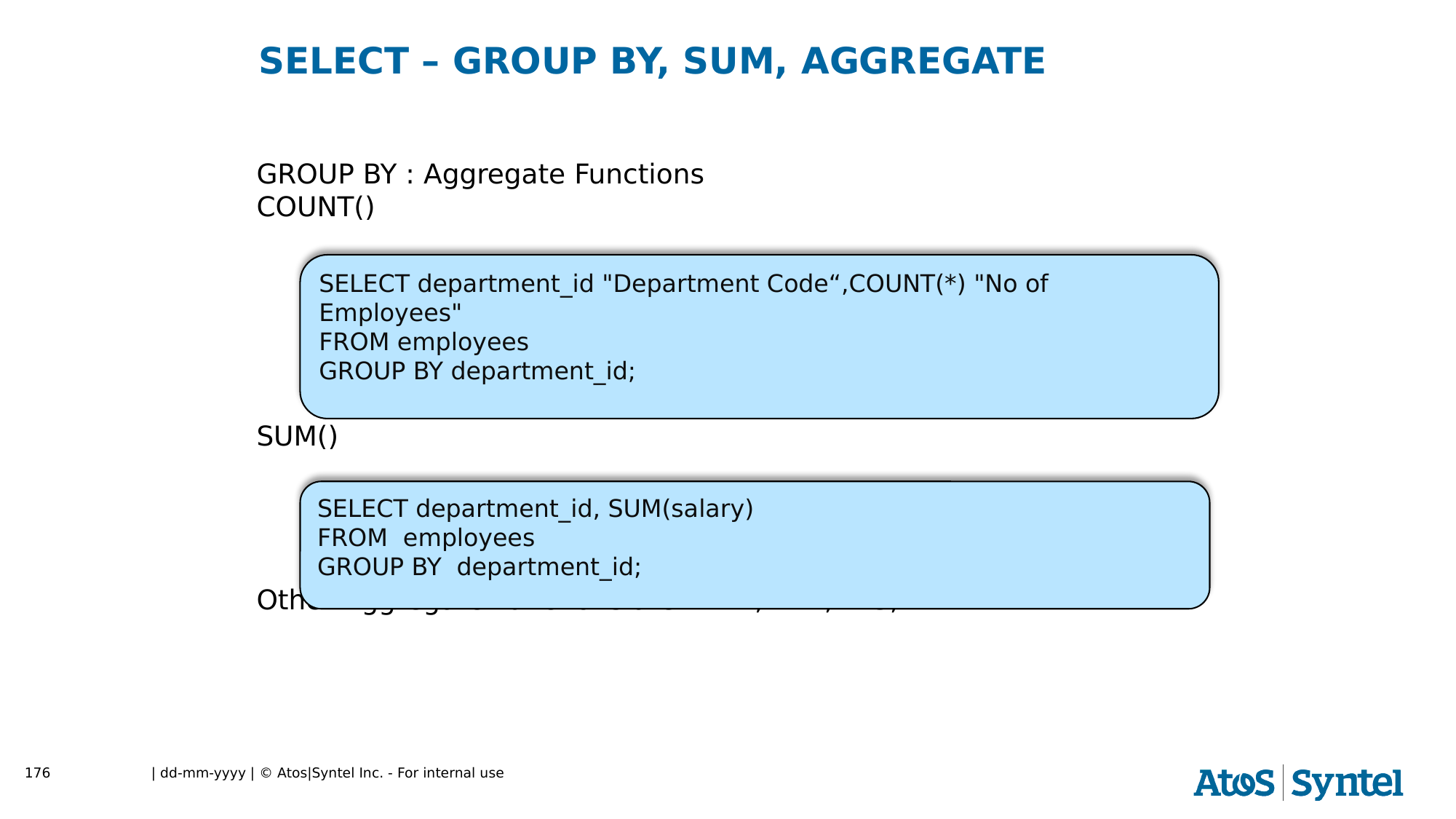

# SELECT – GROUP BY, SUM, AGGREGATE

GROUP BY : Aggregate Functions
COUNT()

SUM()

Other Aggregate Functions are : MIN,MAX,AVG,…

SELECT department_id "Department Code“,COUNT(*) "No of Employees"
FROM employees
GROUP BY department_id;

SELECT department_id, SUM(salary)
FROM  employees
GROUP BY  department_id;